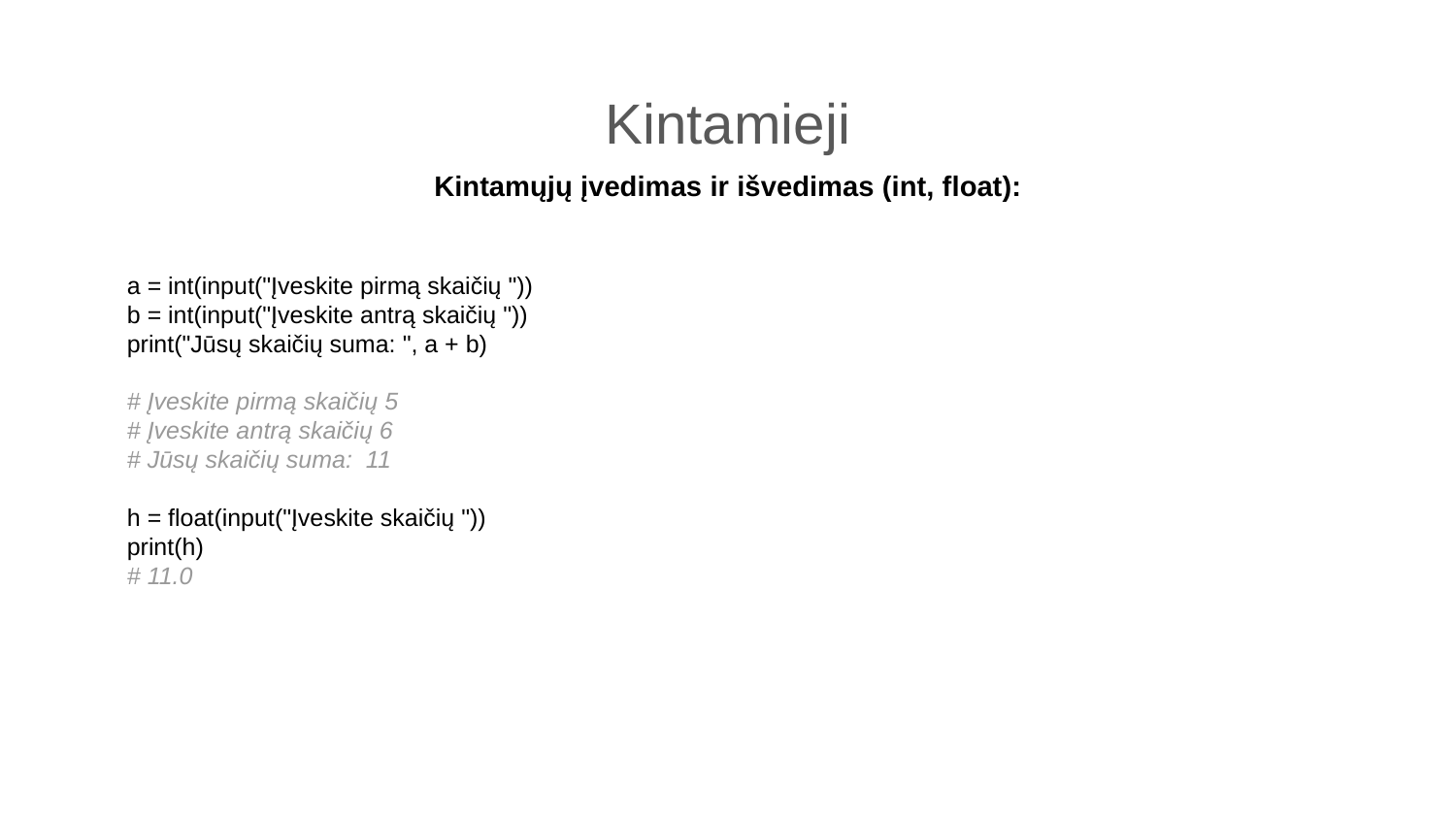

Kintamieji
Kintamųjų įvedimas ir išvedimas (int, float):

a = int(input("Įveskite pirmą skaičių "))
b = int(input("Įveskite antrą skaičių "))
print("Jūsų skaičių suma: ", a + b)

# Įveskite pirmą skaičių 5
# Įveskite antrą skaičių 6
# Jūsų skaičių suma:  11

h = float(input("Įveskite skaičių "))
print(h)
# 11.0